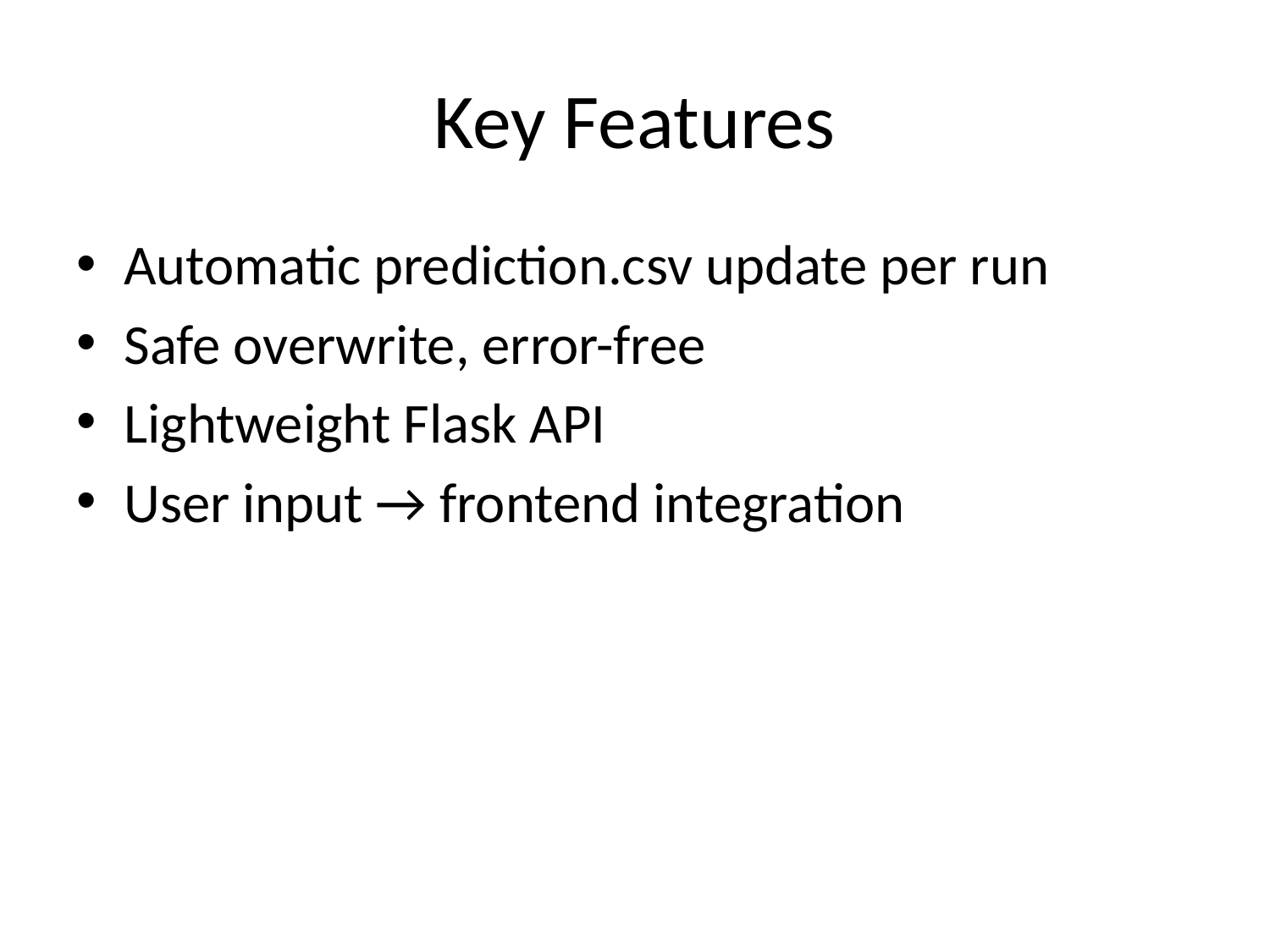

# Key Features
Automatic prediction.csv update per run
Safe overwrite, error-free
Lightweight Flask API
User input → frontend integration